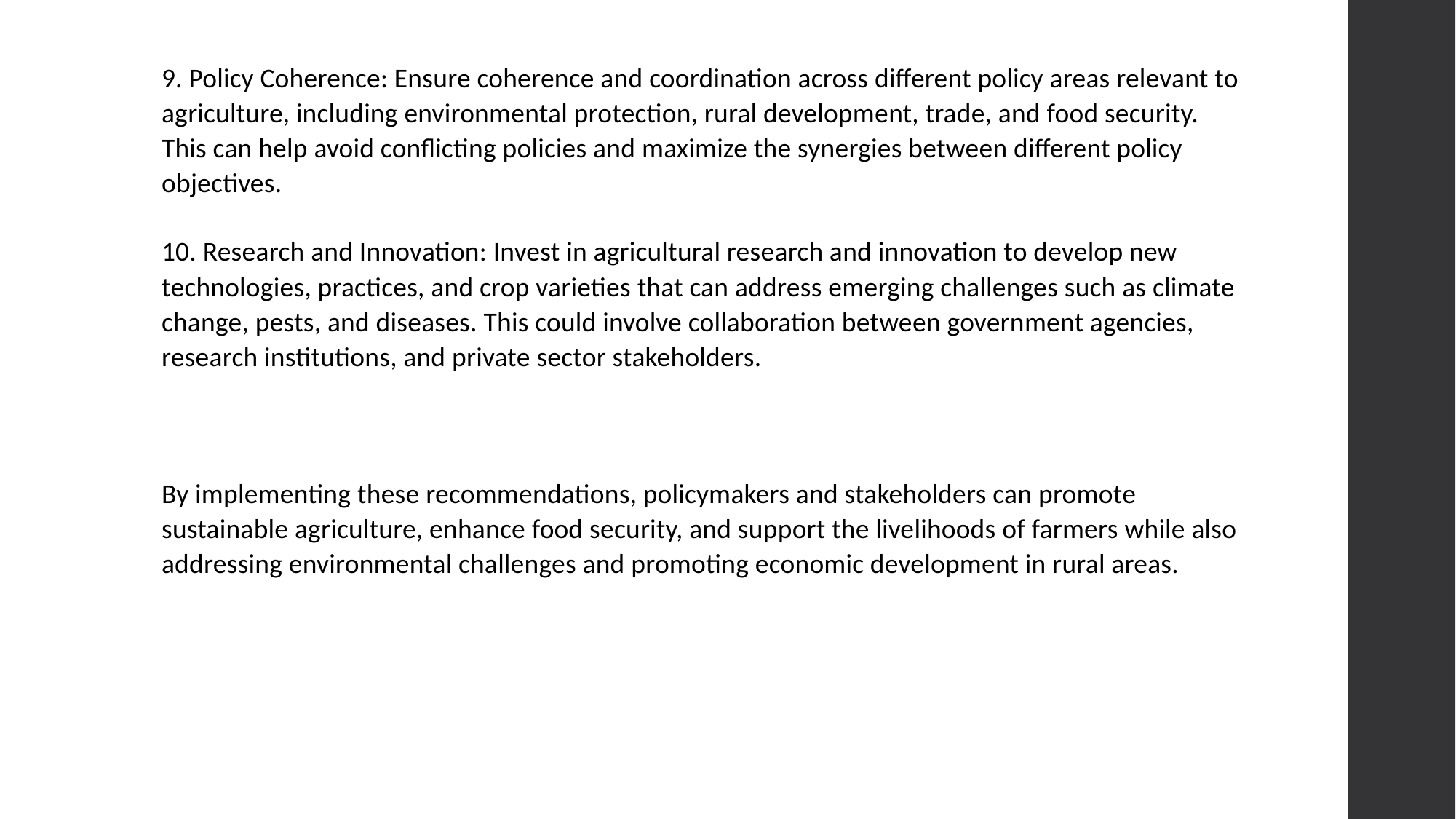

9. Policy Coherence: Ensure coherence and coordination across different policy areas relevant to agriculture, including environmental protection, rural development, trade, and food security. This can help avoid conflicting policies and maximize the synergies between different policy objectives.
10. Research and Innovation: Invest in agricultural research and innovation to develop new technologies, practices, and crop varieties that can address emerging challenges such as climate change, pests, and diseases. This could involve collaboration between government agencies, research institutions, and private sector stakeholders.

By implementing these recommendations, policymakers and stakeholders can promote sustainable agriculture, enhance food security, and support the livelihoods of farmers while also addressing environmental challenges and promoting economic development in rural areas.